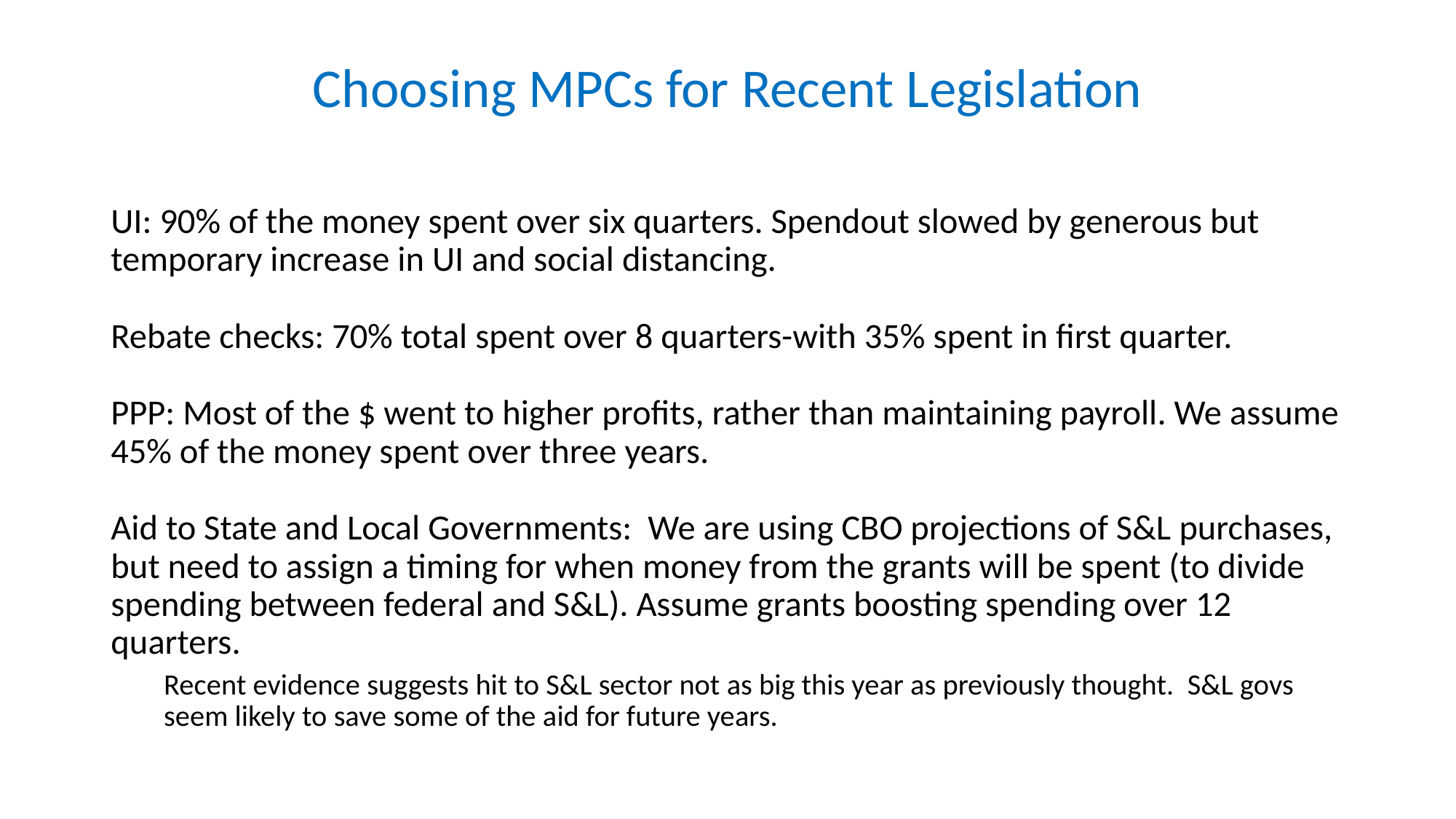

# Choosing MPCs for Recent Legislation
UI: 90% of the money spent over six quarters. Spendout slowed by generous but temporary increase in UI and social distancing.

Rebate checks: 70% total spent over 8 quarters-with 35% spent in first quarter.

PPP: Most of the $ went to higher profits, rather than maintaining payroll. We assume 45% of the money spent over three years.

Aid to State and Local Governments:  We are using CBO projections of S&L purchases, but need to assign a timing for when money from the grants will be spent (to divide spending between federal and S&L). Assume grants boosting spending over 12 quarters.
Recent evidence suggests hit to S&L sector not as big this year as previously thought.  S&L govs seem likely to save some of the aid for future years.